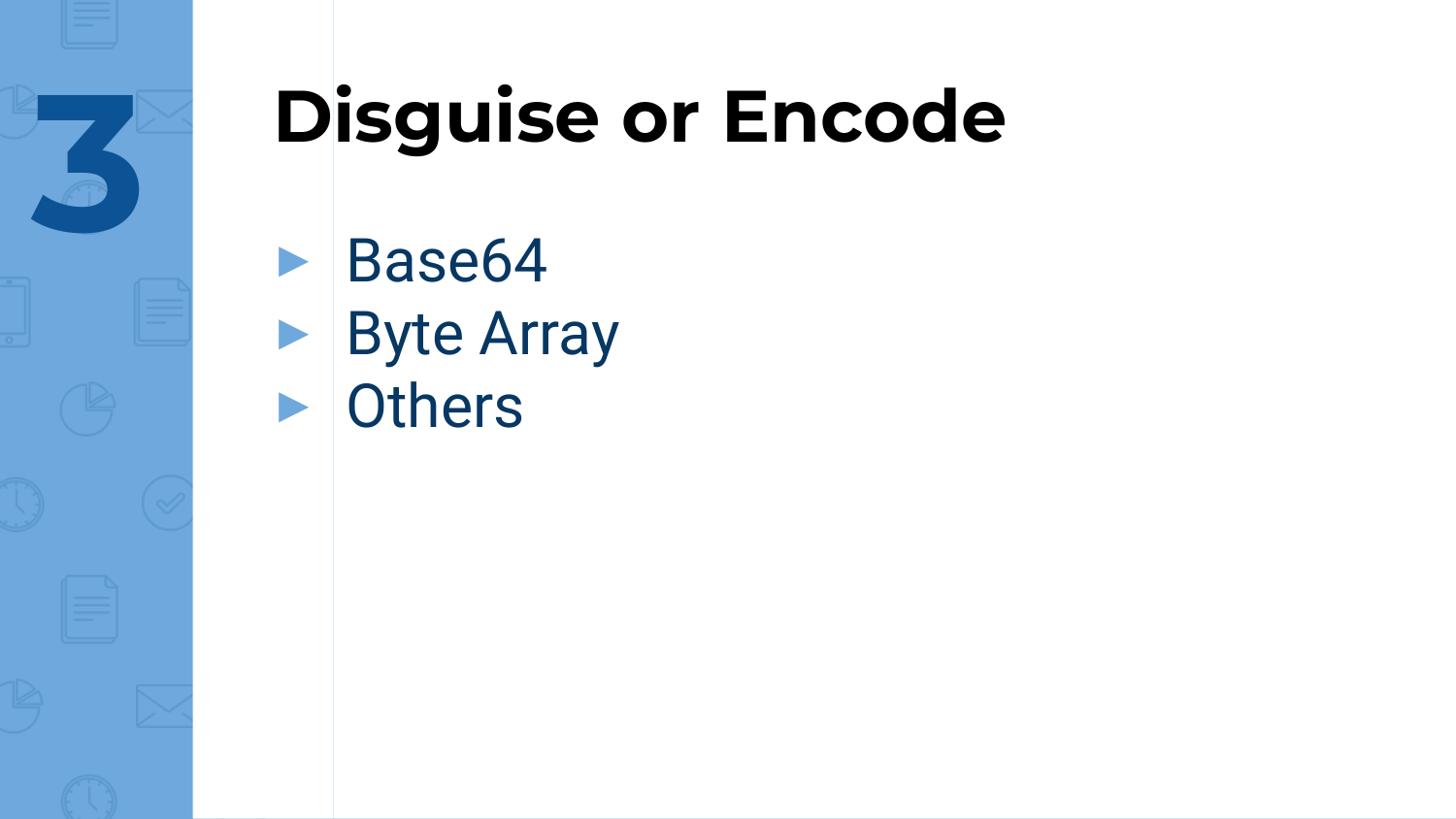

3
Disguise or Encode
Base64
Byte Array
Others